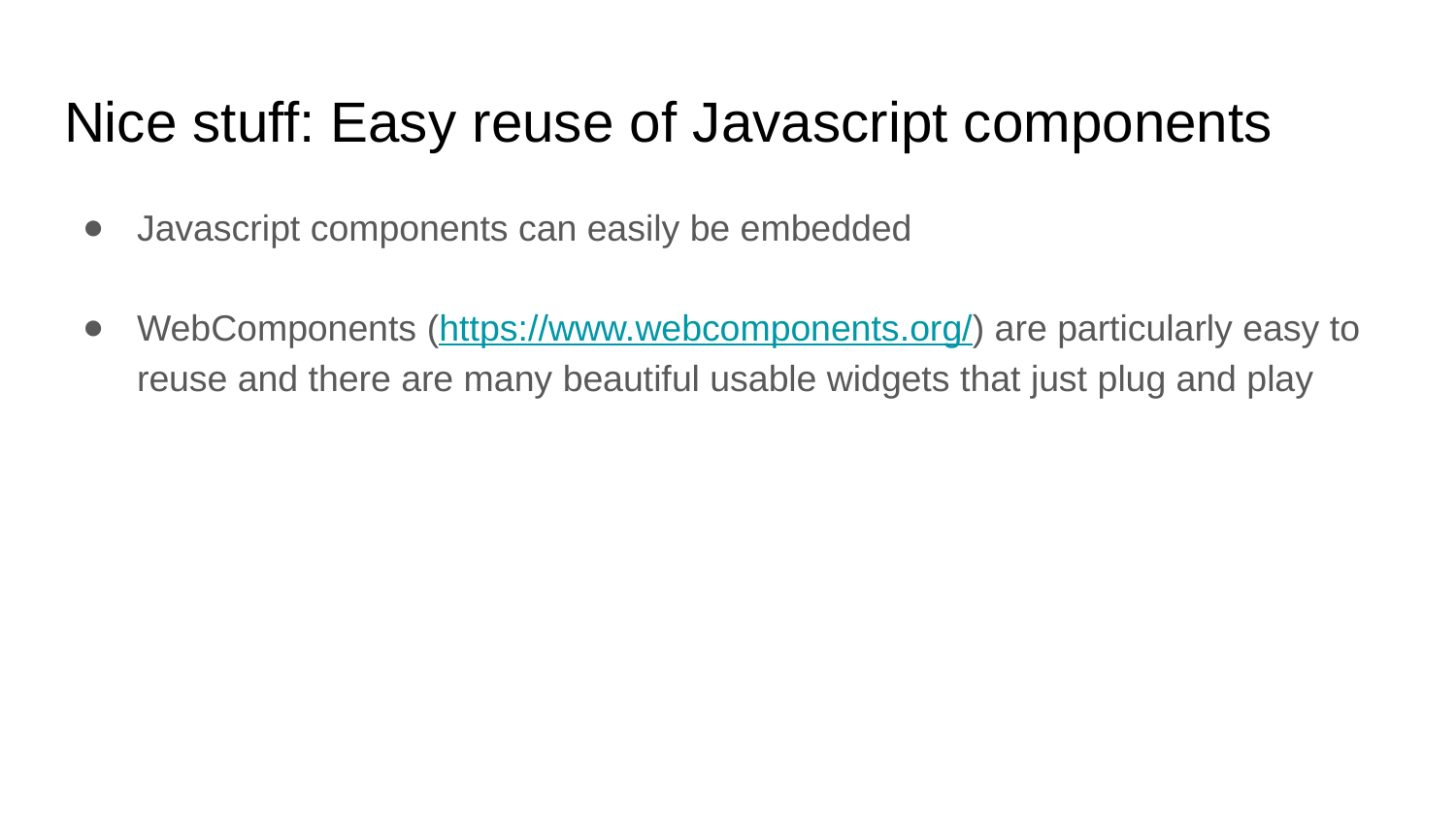

# Nice stuff: Easy reuse of Javascript components
Javascript components can easily be embedded

WebComponents (https://www.webcomponents.org/) are particularly easy to reuse and there are many beautiful usable widgets that just plug and play